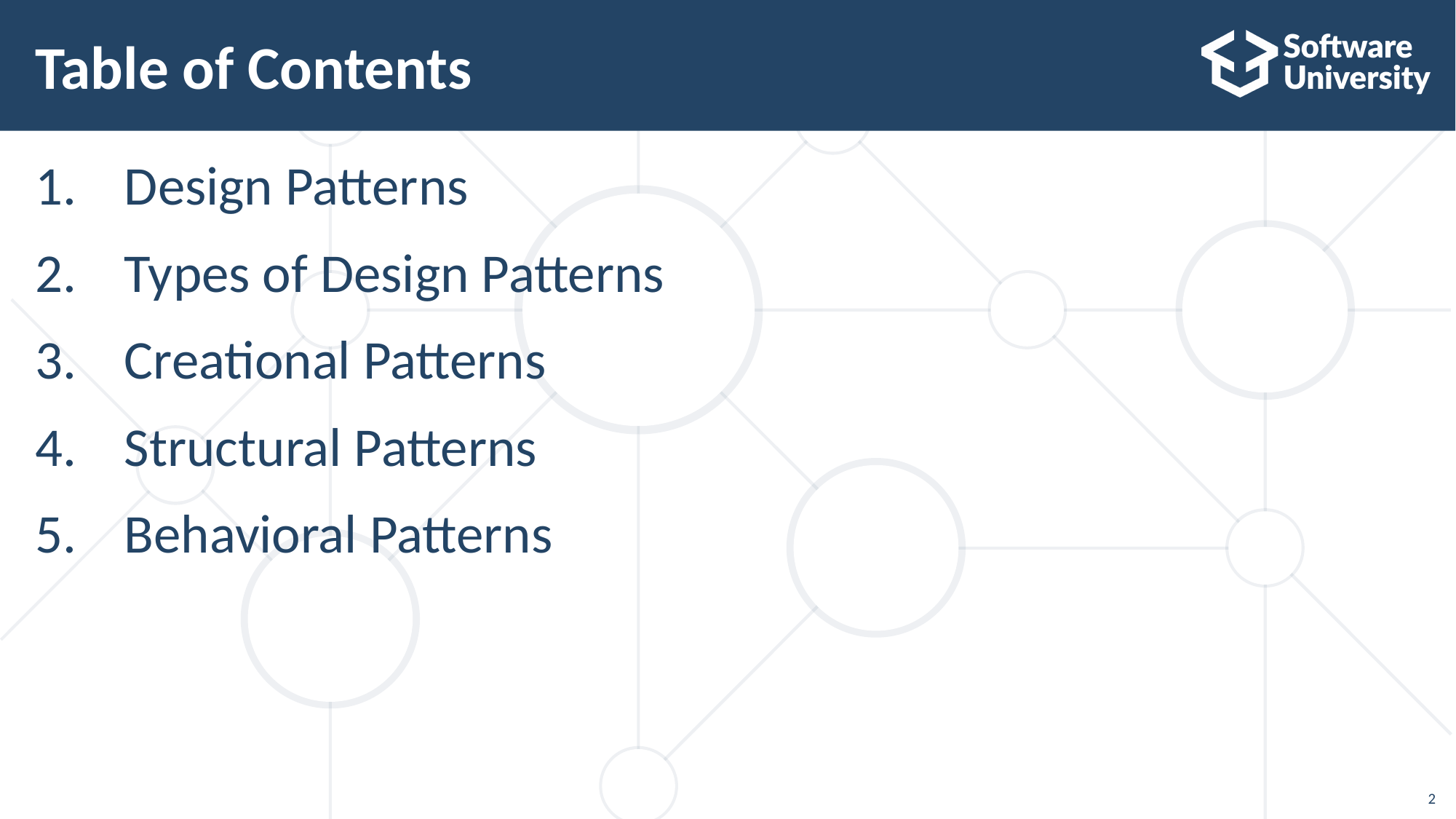

# Table of Contents
Design Patterns
Types of Design Patterns
Creational Patterns
Structural Patterns
Behavioral Patterns

2